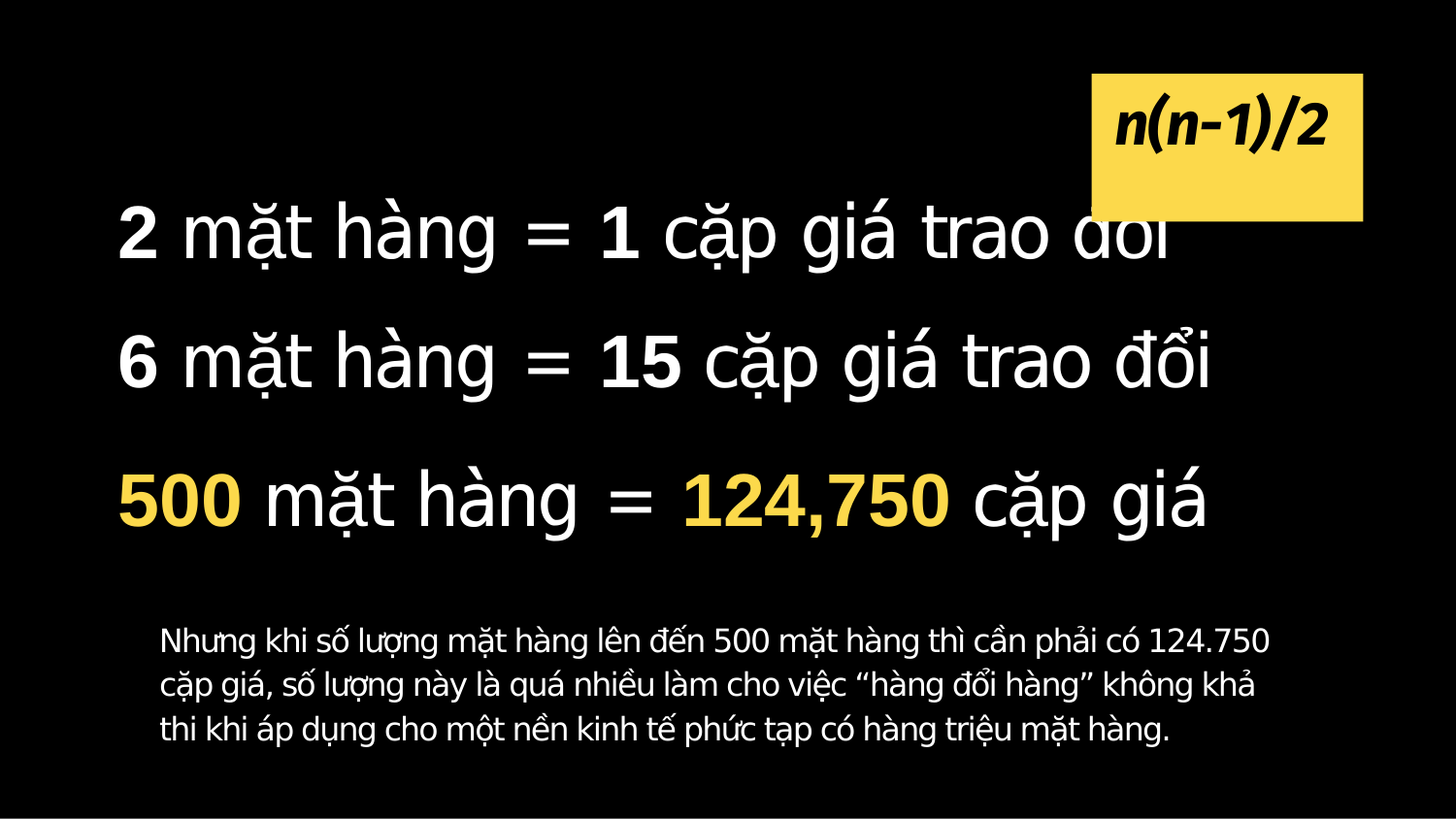

# n(n-1)/2
2 mặt hàng = 1 cặp giá trao đổi
6 mặt hàng = 15 cặp giá trao đổi
500 mặt hàng = 124,750 cặp giá
Nhưng khi số lượng mặt hàng lên đến 500 mặt hàng thì cần phải có 124.750 cặp giá, số lượng này là quá nhiều làm cho việc “hàng đổi hàng” không khả thi khi áp dụng cho một nền kinh tế phức tạp có hàng triệu mặt hàng.